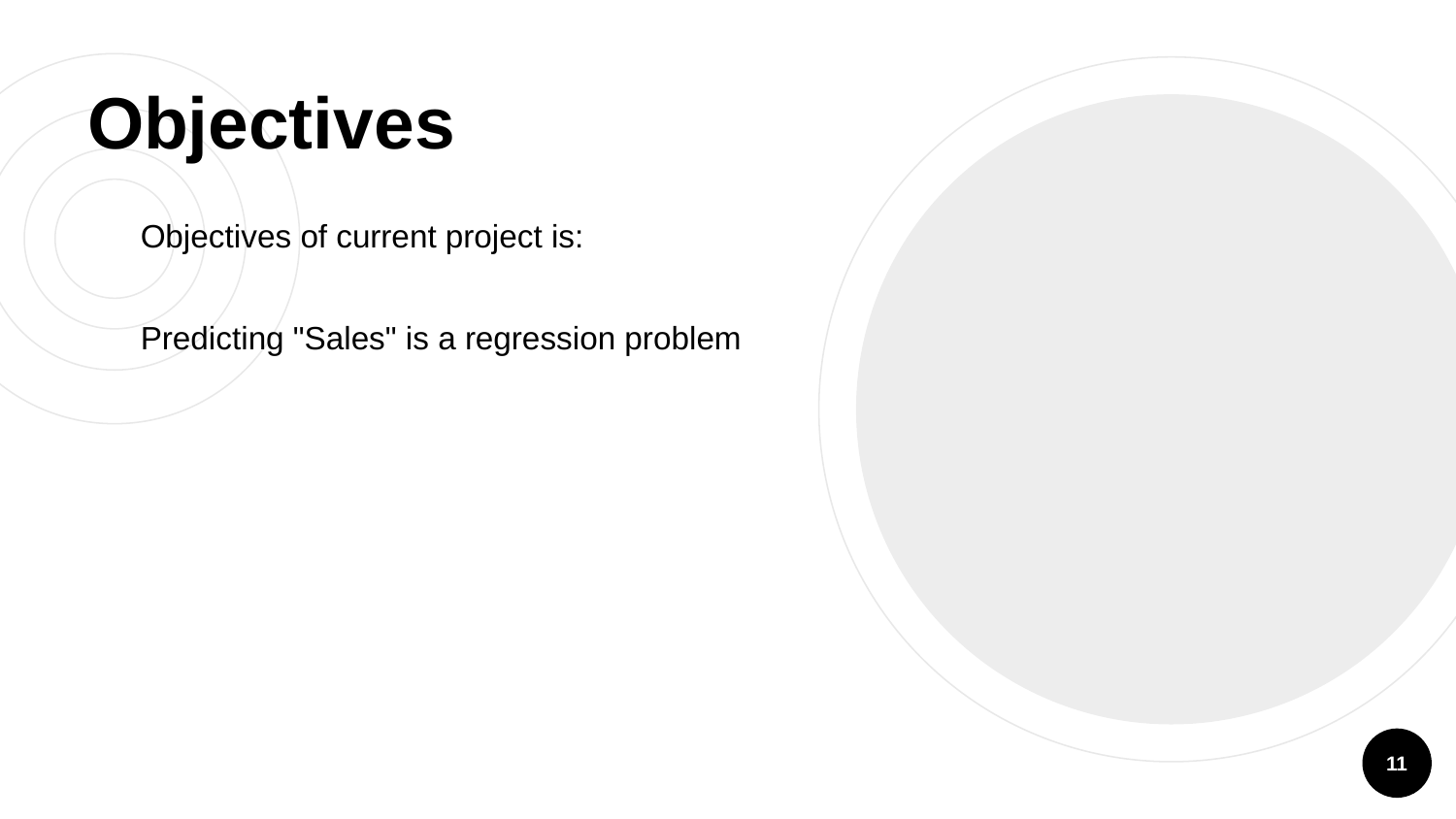

# Objectives
Objectives of current project is:

Predicting "Sales" is a regression problem

11